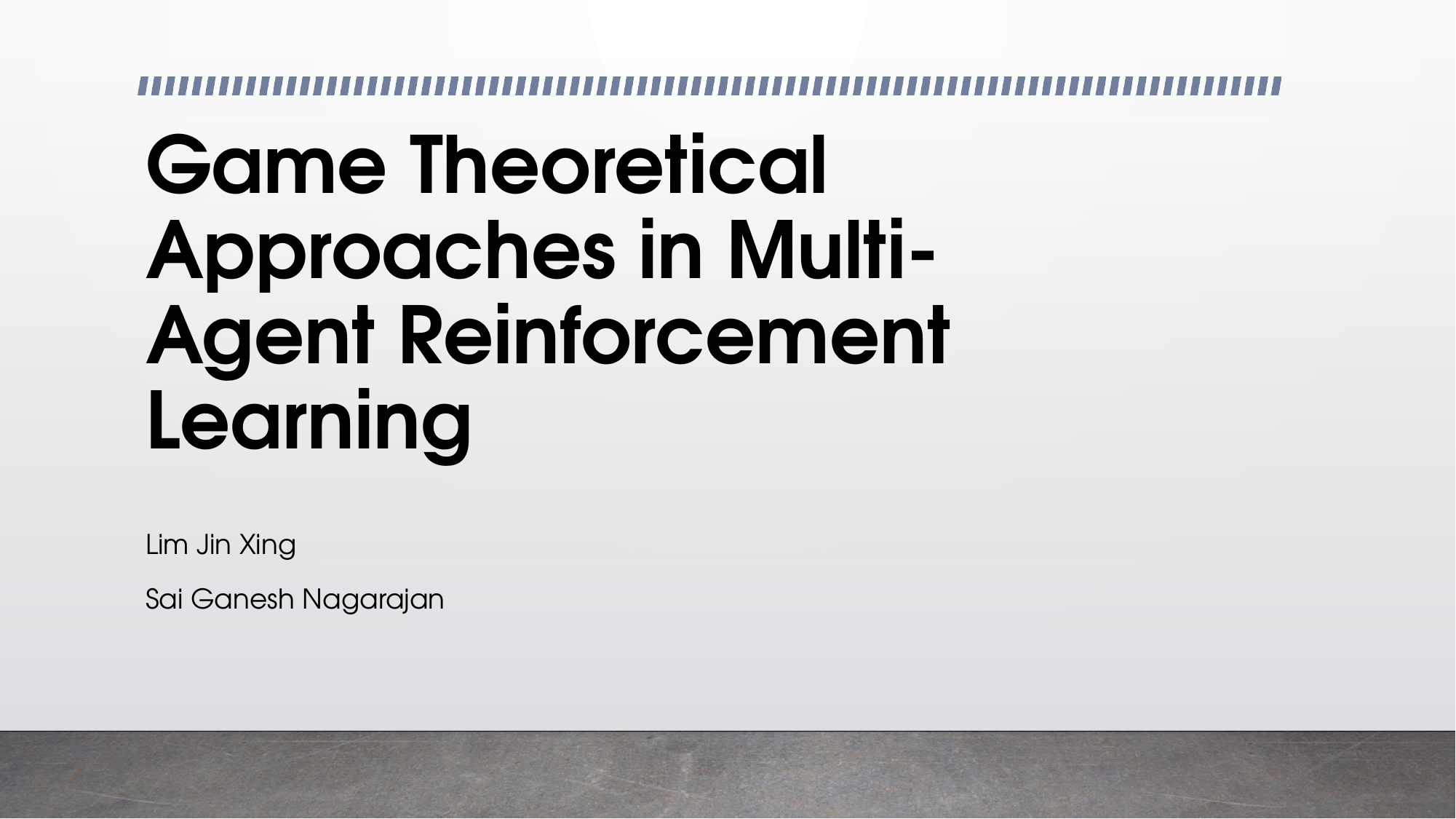

# Game Theoretical Approaches in Multi-Agent Reinforcement Learning
Lim Jin Xing
Sai Ganesh Nagarajan